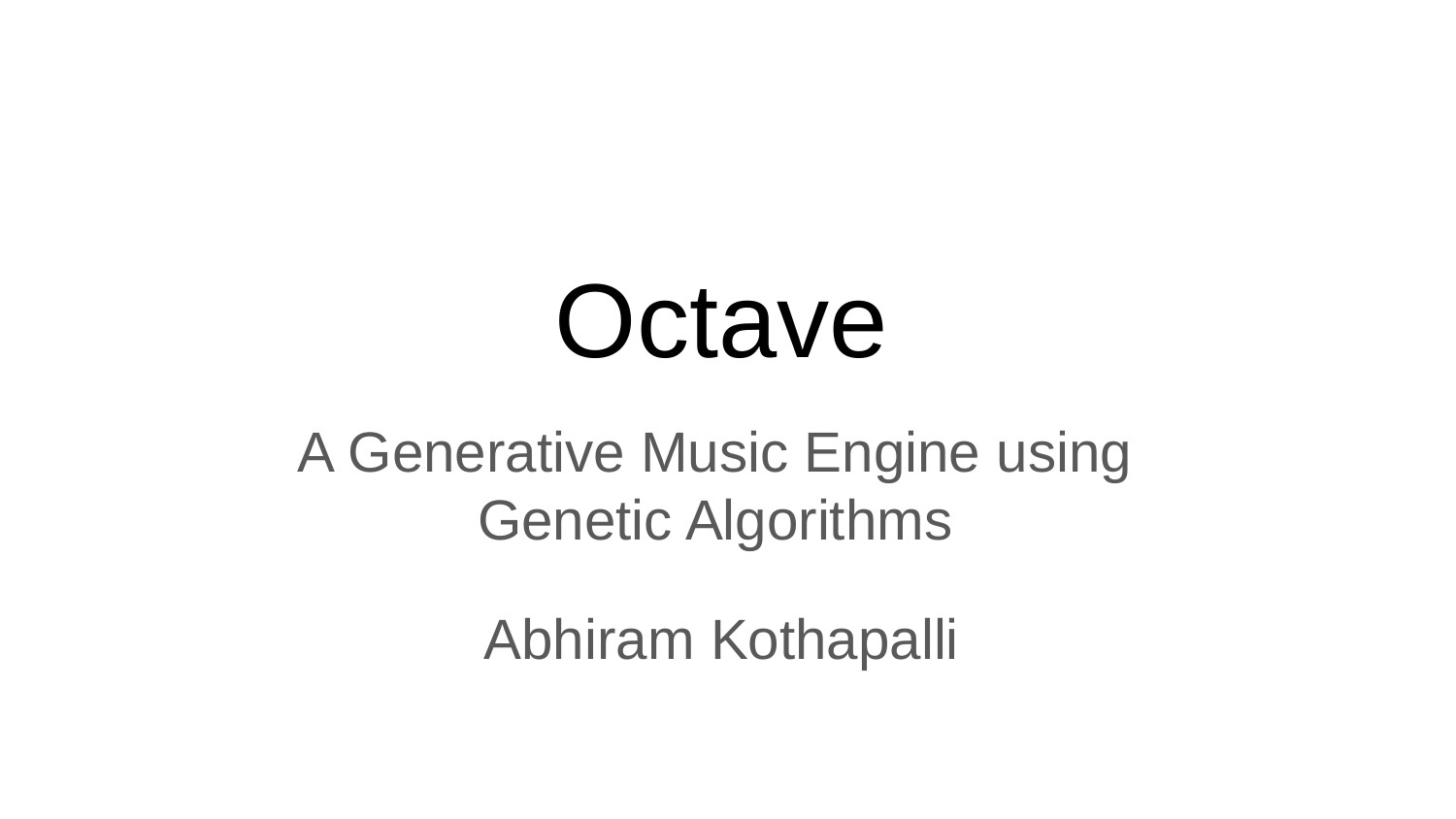

# Octave
A Generative Music Engine using Genetic Algorithms
Abhiram Kothapalli